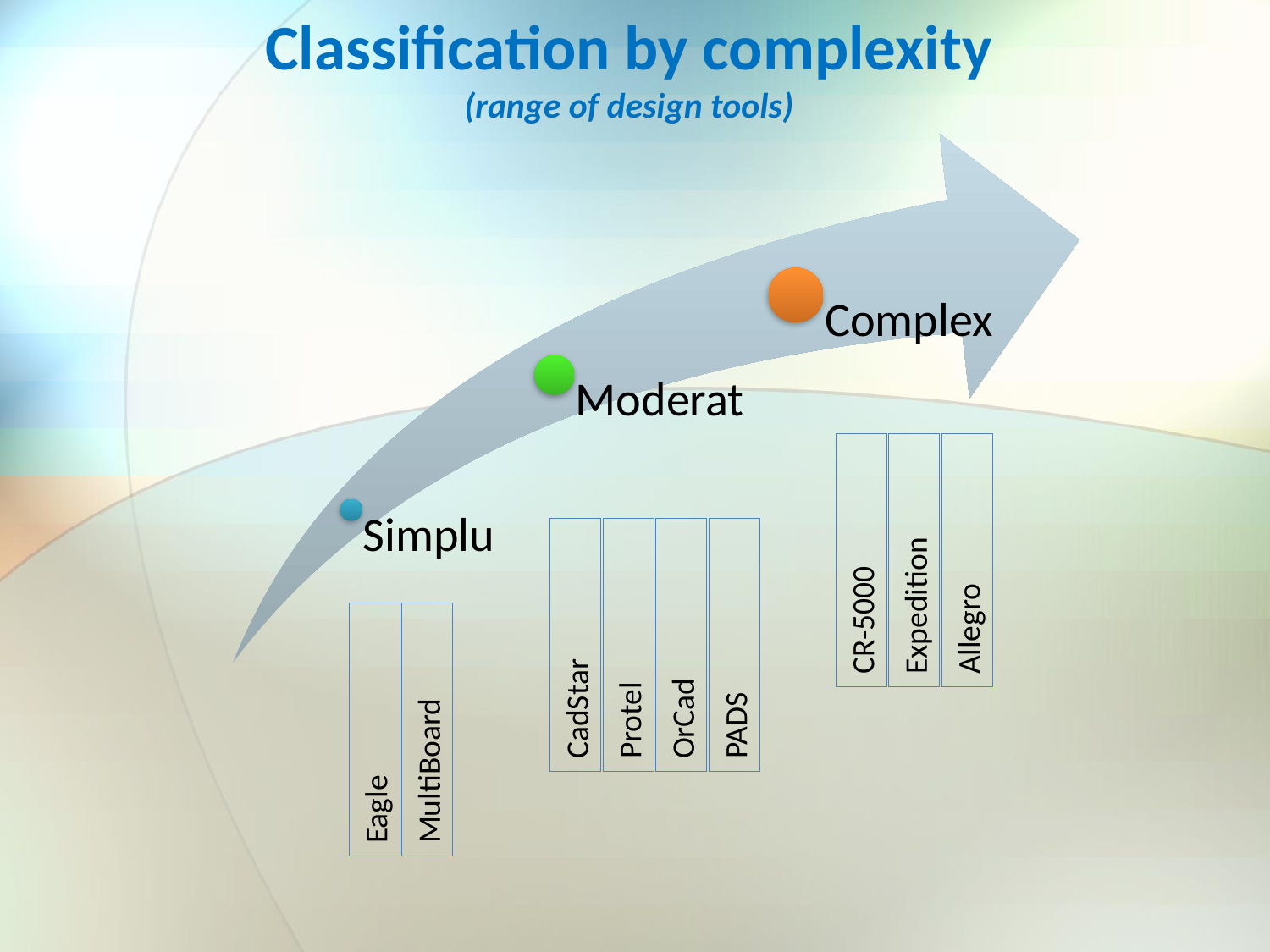

Classification by complexity
(range of design tools)
Simplu
Moderat
Complex
CR-5000
Expedition
Allegro
CadStar
Protel
OrCad
PADS
Eagle
MultiBoard